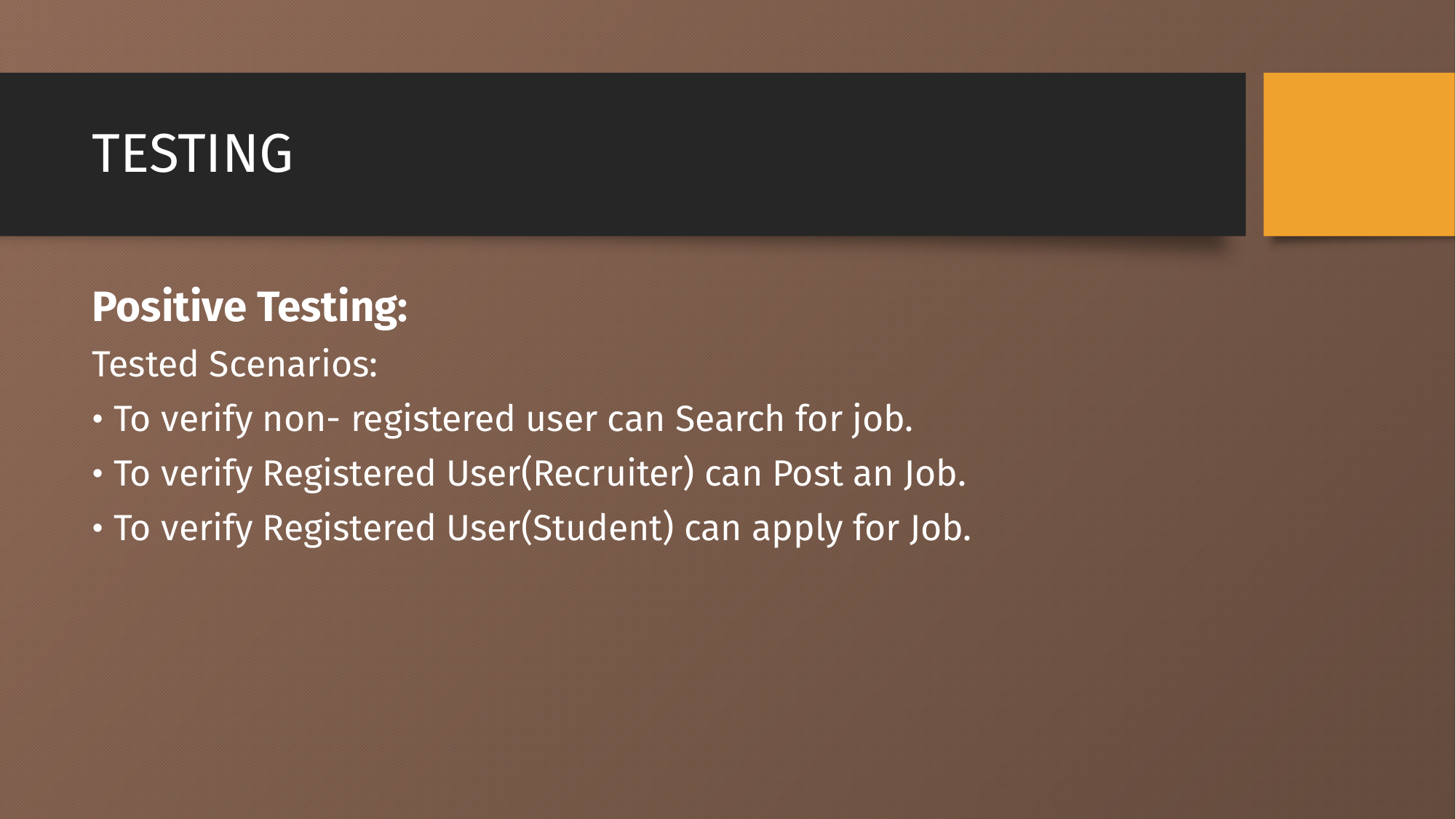

# TESTING
Positive Testing:
Tested Scenarios:
• To verify non- registered user can Search for job.
• To verify Registered User(Recruiter) can Post an Job.
• To verify Registered User(Student) can apply for Job.